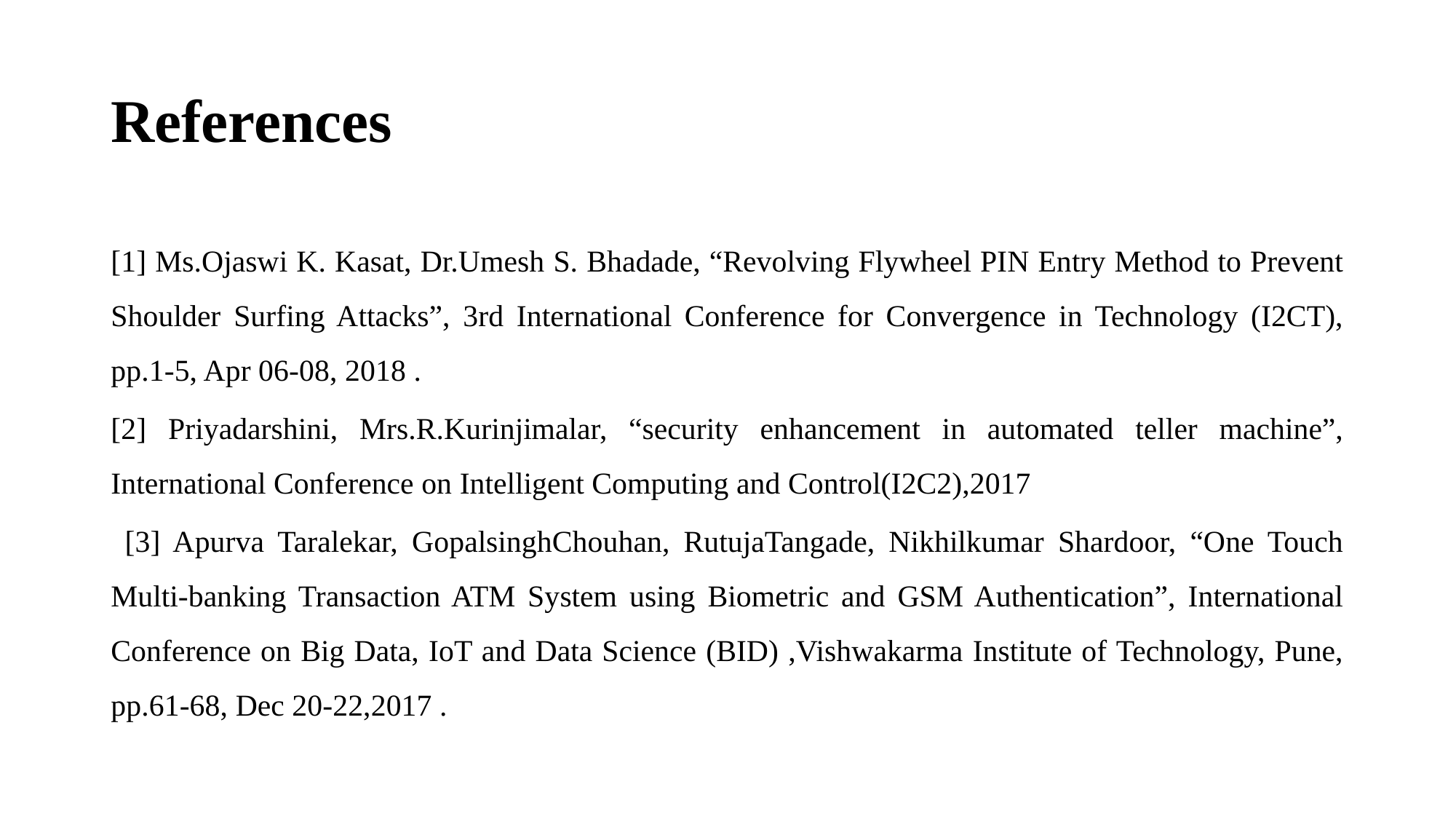

# References
[1] Ms.Ojaswi K. Kasat, Dr.Umesh S. Bhadade, “Revolving Flywheel PIN Entry Method to Prevent Shoulder Surfing Attacks”, 3rd International Conference for Convergence in Technology (I2CT), pp.1-5, Apr 06-08, 2018 .
[2] Priyadarshini, Mrs.R.Kurinjimalar, “security enhancement in automated teller machine”, International Conference on Intelligent Computing and Control(I2C2),2017
 [3] Apurva Taralekar, GopalsinghChouhan, RutujaTangade, Nikhilkumar Shardoor, “One Touch Multi-banking Transaction ATM System using Biometric and GSM Authentication”, International Conference on Big Data, IoT and Data Science (BID) ,Vishwakarma Institute of Technology, Pune, pp.61-68, Dec 20-22,2017 .